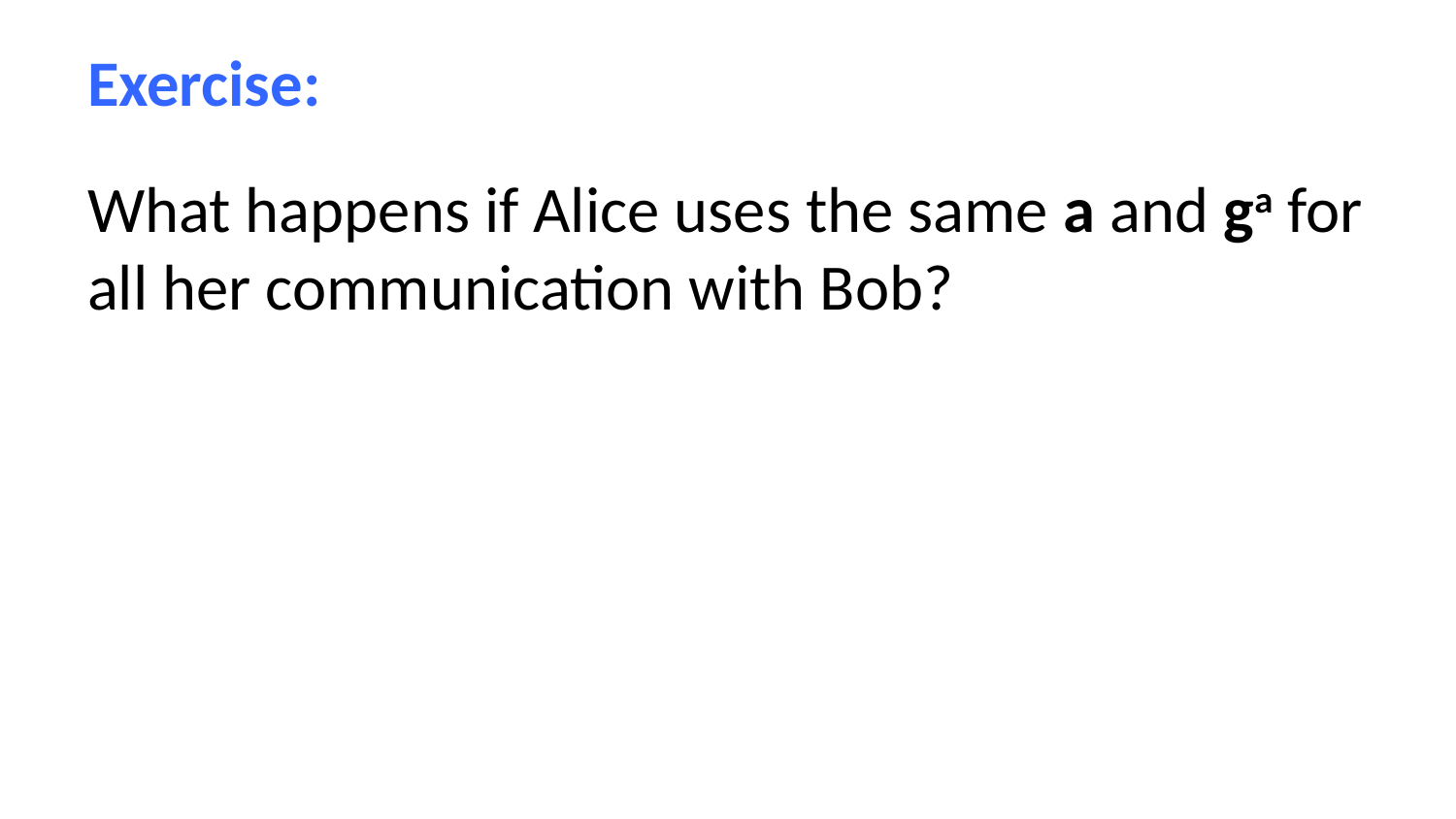

Exercise:
What happens if Alice uses the same a and ga for all her communication with Bob?